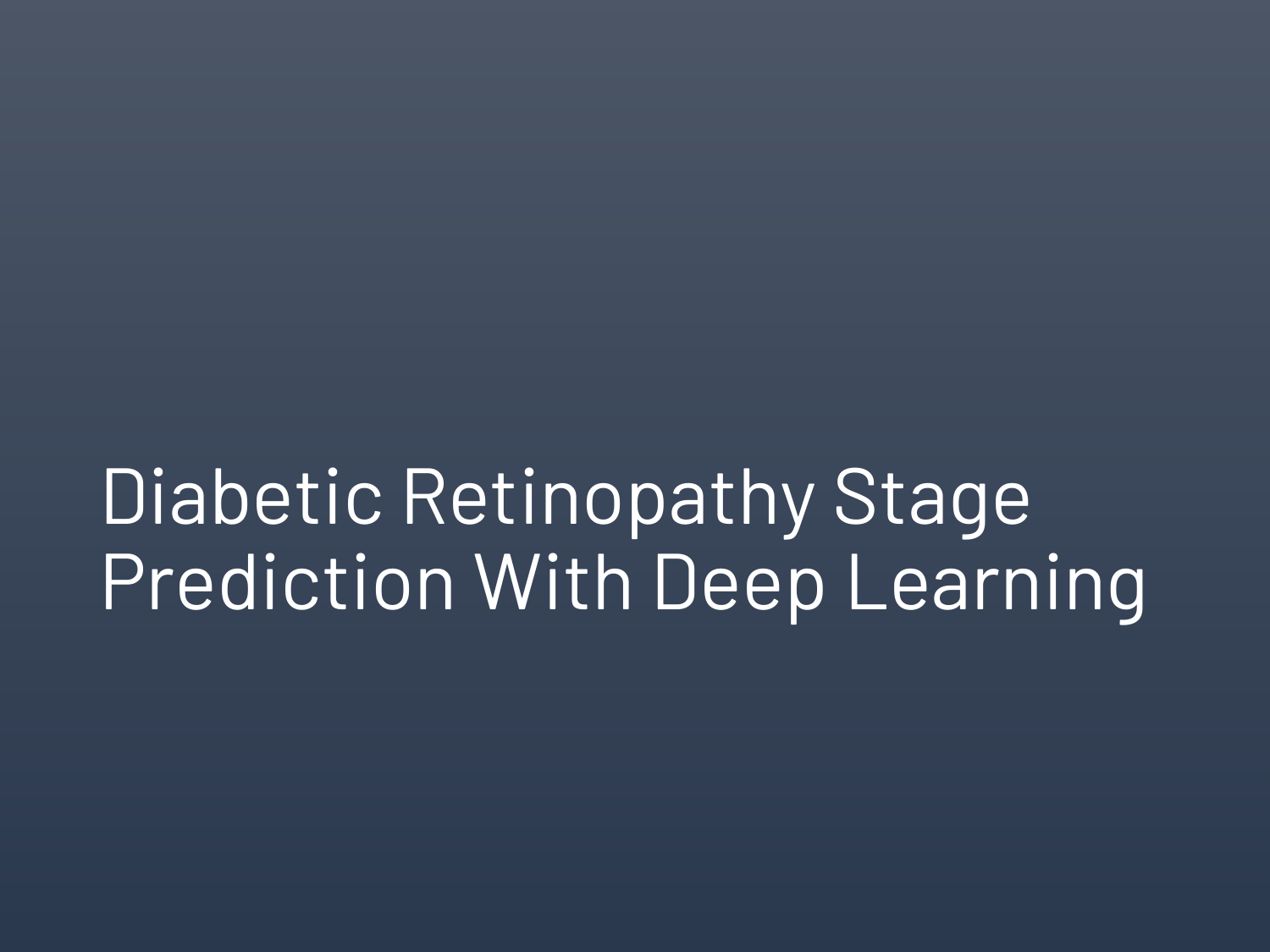

# Diabetic Retinopathy Stage Prediction With Deep Learning